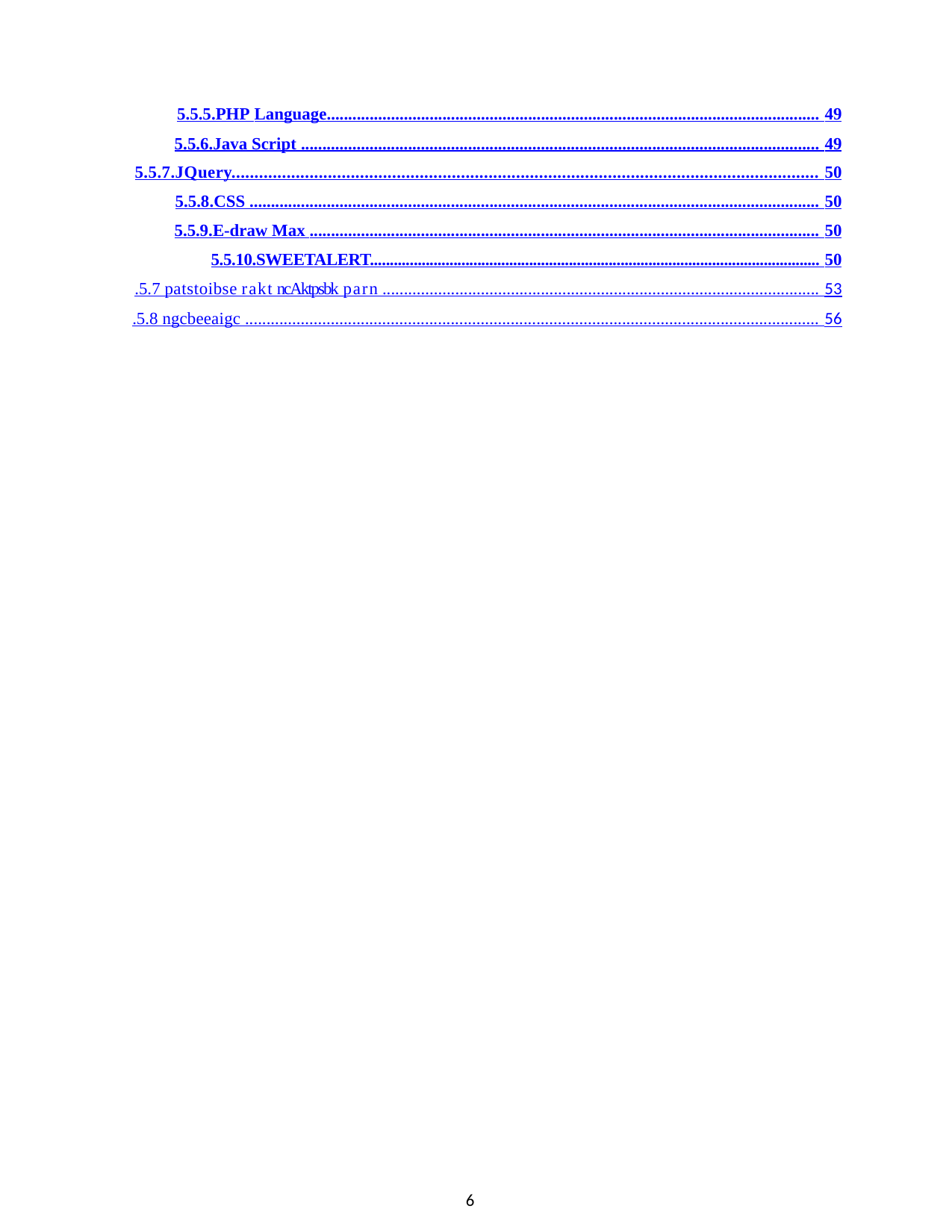

5.5.5.	PHP Language................................................................................................................... 49
5.5.6.	Java Script ......................................................................................................................... 49
5.5.7.	JQuery................................................................................................................................ 50
5.5.8.	CSS ..................................................................................................................................... 50
5.5.9.	E-draw Max ....................................................................................................................... 50
5.5.10.	SWEETALERT................................................................................................................. 50
.5.7 patstoibse rakt ncAktpsbk parn ...................................................................................................... 53
.5.8 ngcbeeaigc ...................................................................................................................................... 56
6